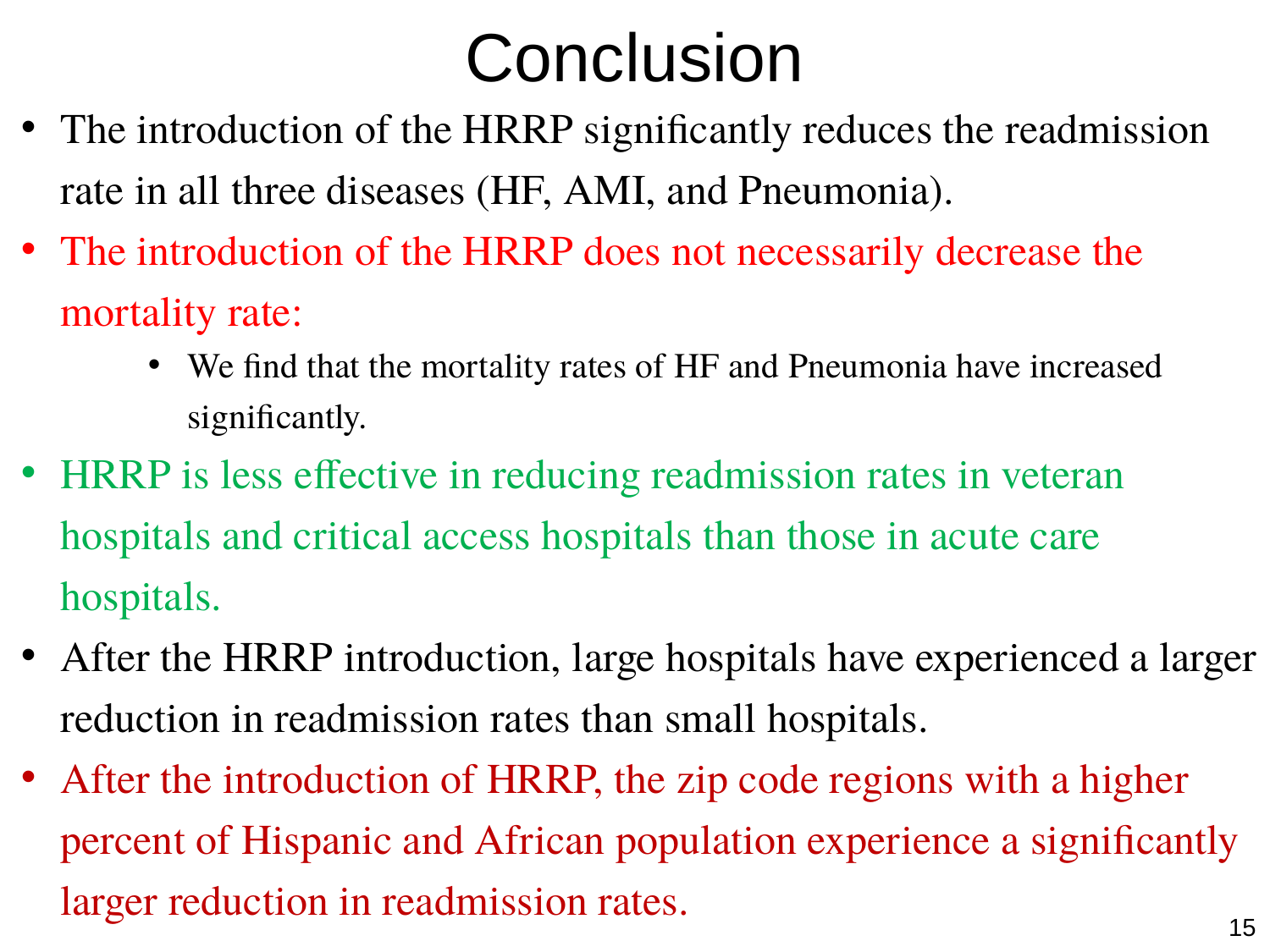

# Conclusion
The introduction of the HRRP significantly reduces the readmission rate in all three diseases (HF, AMI, and Pneumonia).
The introduction of the HRRP does not necessarily decrease the mortality rate:
We find that the mortality rates of HF and Pneumonia have increased significantly.
HRRP is less effective in reducing readmission rates in veteran hospitals and critical access hospitals than those in acute care hospitals.
After the HRRP introduction, large hospitals have experienced a larger reduction in readmission rates than small hospitals.
After the introduction of HRRP, the zip code regions with a higher percent of Hispanic and African population experience a significantly larger reduction in readmission rates.

15